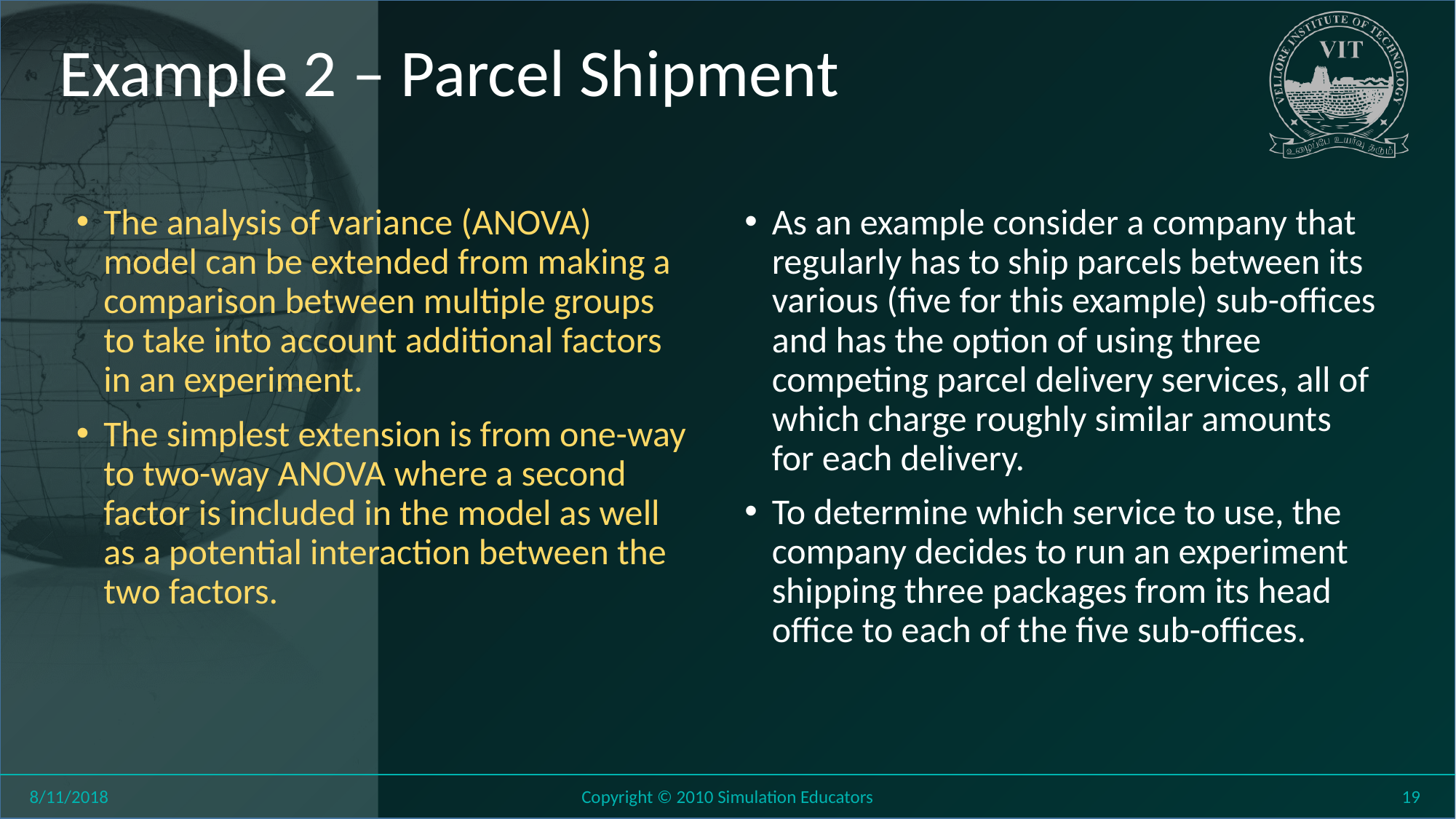

# Example 2 – Parcel Shipment
As an example consider a company that regularly has to ship parcels between its various (five for this example) sub-offices and has the option of using three competing parcel delivery services, all of which charge roughly similar amounts for each delivery.
To determine which service to use, the company decides to run an experiment shipping three packages from its head office to each of the five sub-offices.

The analysis of variance (ANOVA) model can be extended from making a comparison between multiple groups to take into account additional factors in an experiment.
The simplest extension is from one-way to two-way ANOVA where a second factor is included in the model as well as a potential interaction between the two factors.
8/11/2018
Copyright © 2010 Simulation Educators
19